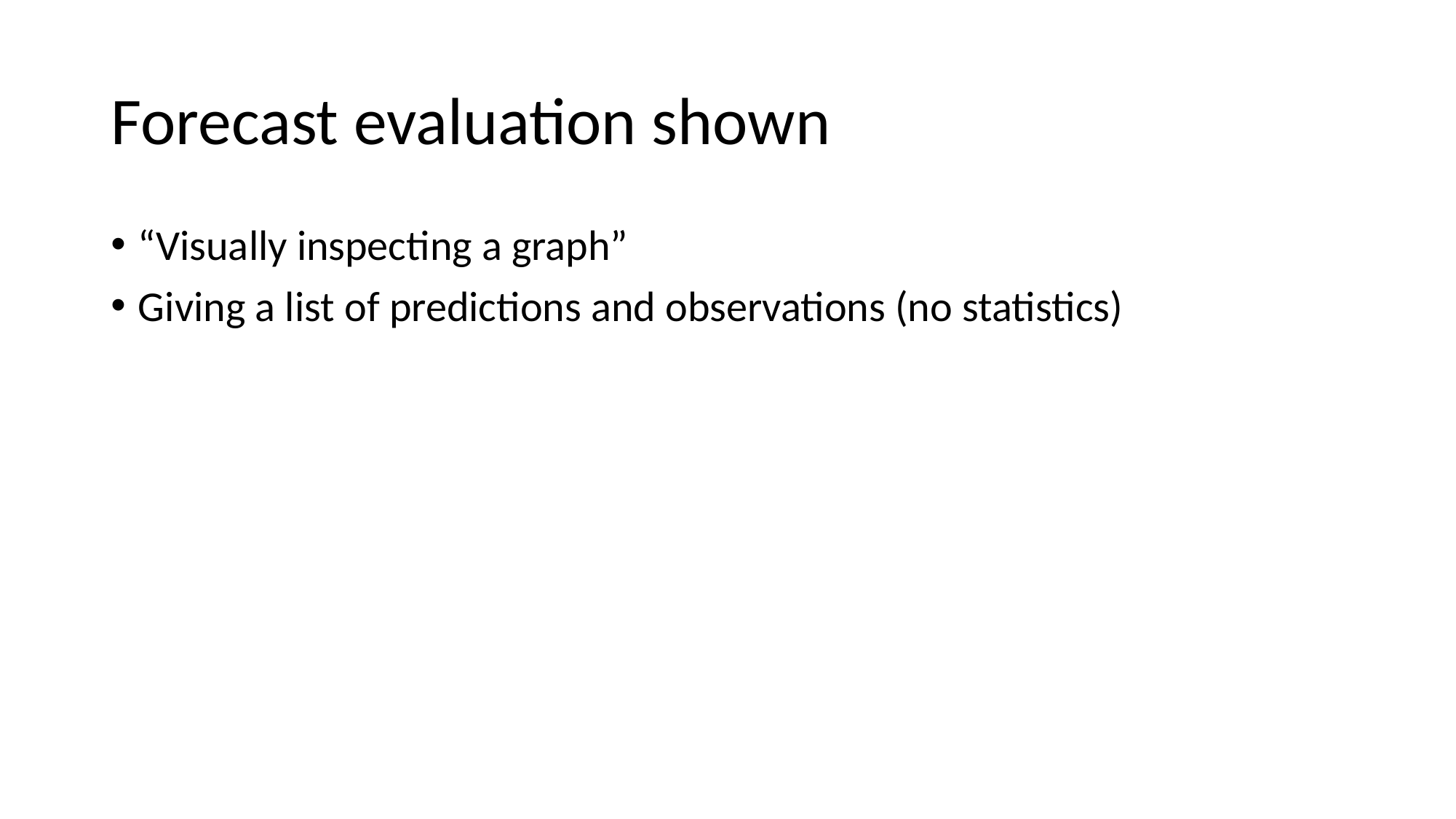

# Forecast evaluation shown
“Visually inspecting a graph”
Giving a list of predictions and observations (no statistics)